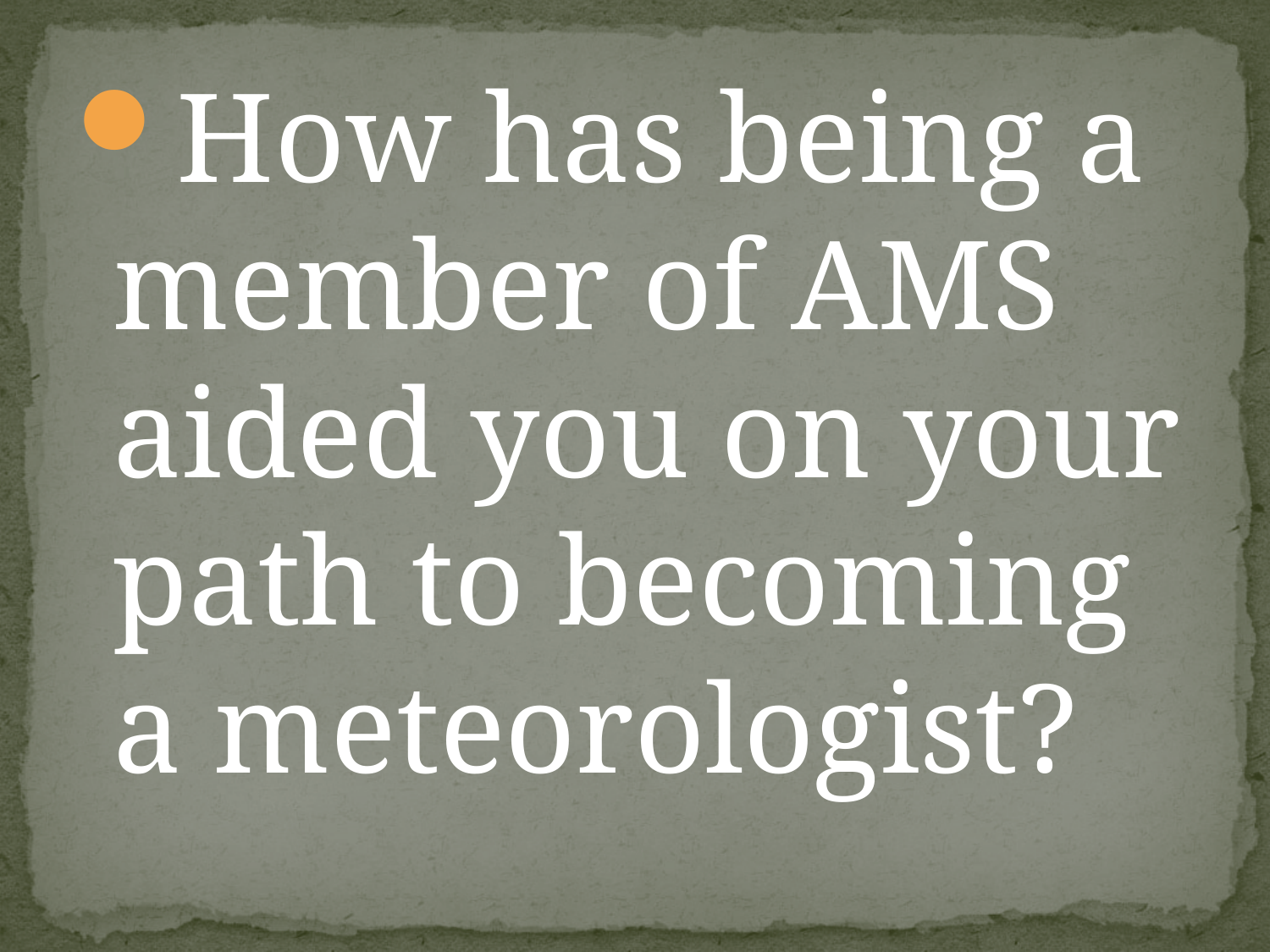

How has being a member of AMS aided you on your path to becoming a meteorologist?